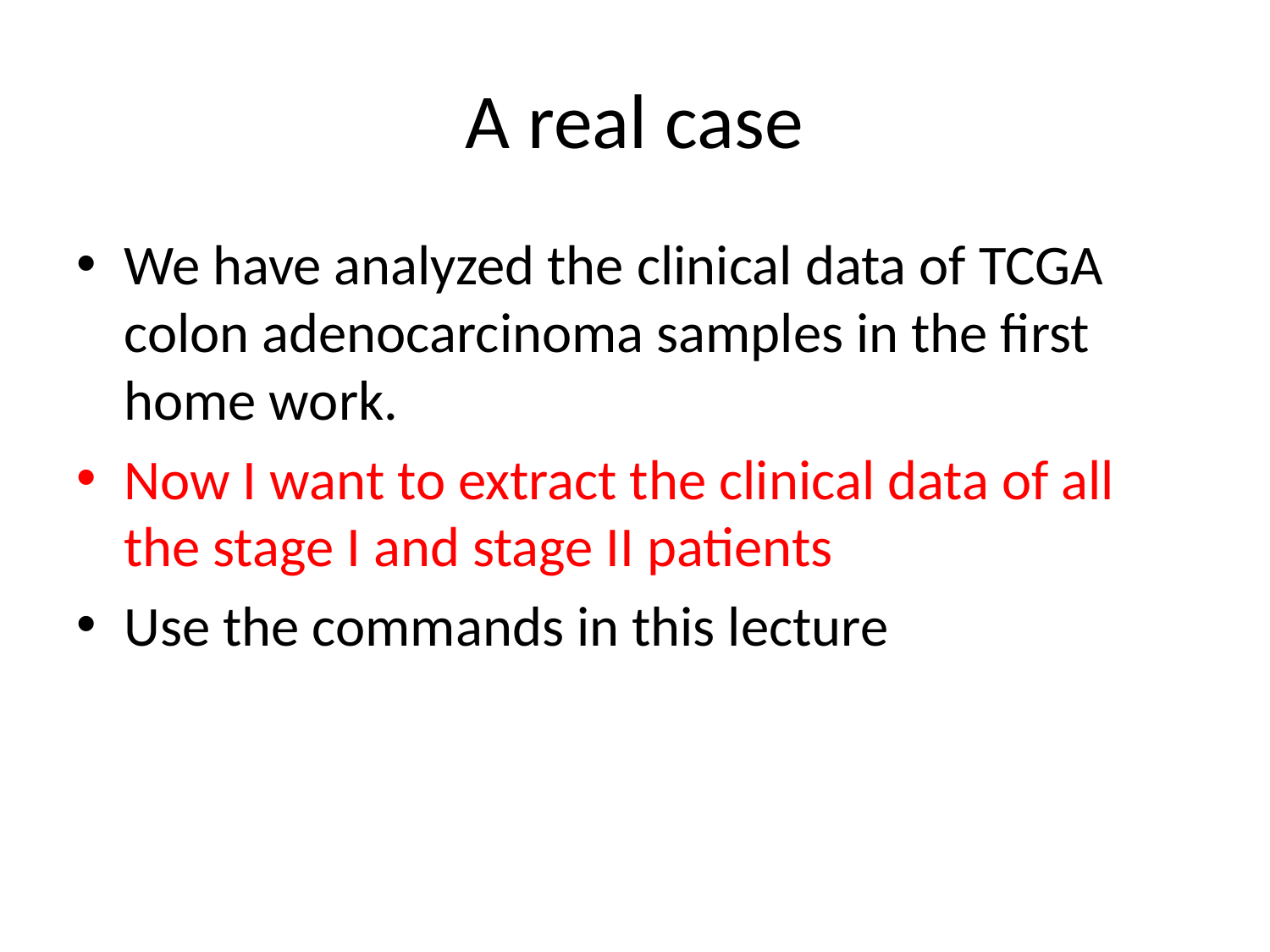

# A real case
We have analyzed the clinical data of TCGA colon adenocarcinoma samples in the first home work.
Now I want to extract the clinical data of all the stage I and stage II patients
Use the commands in this lecture